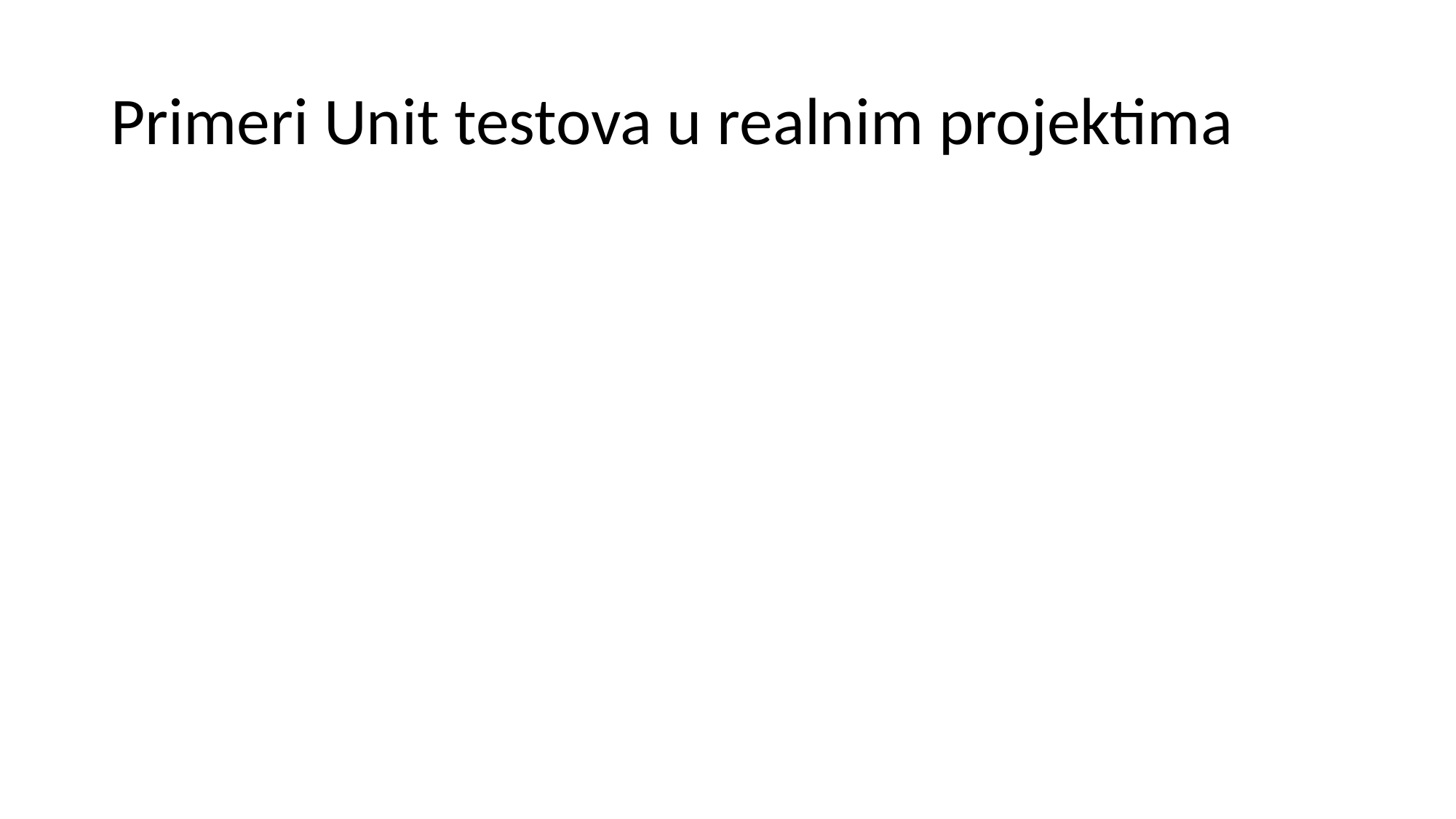

# Primeri Unit testova u realnim projektima